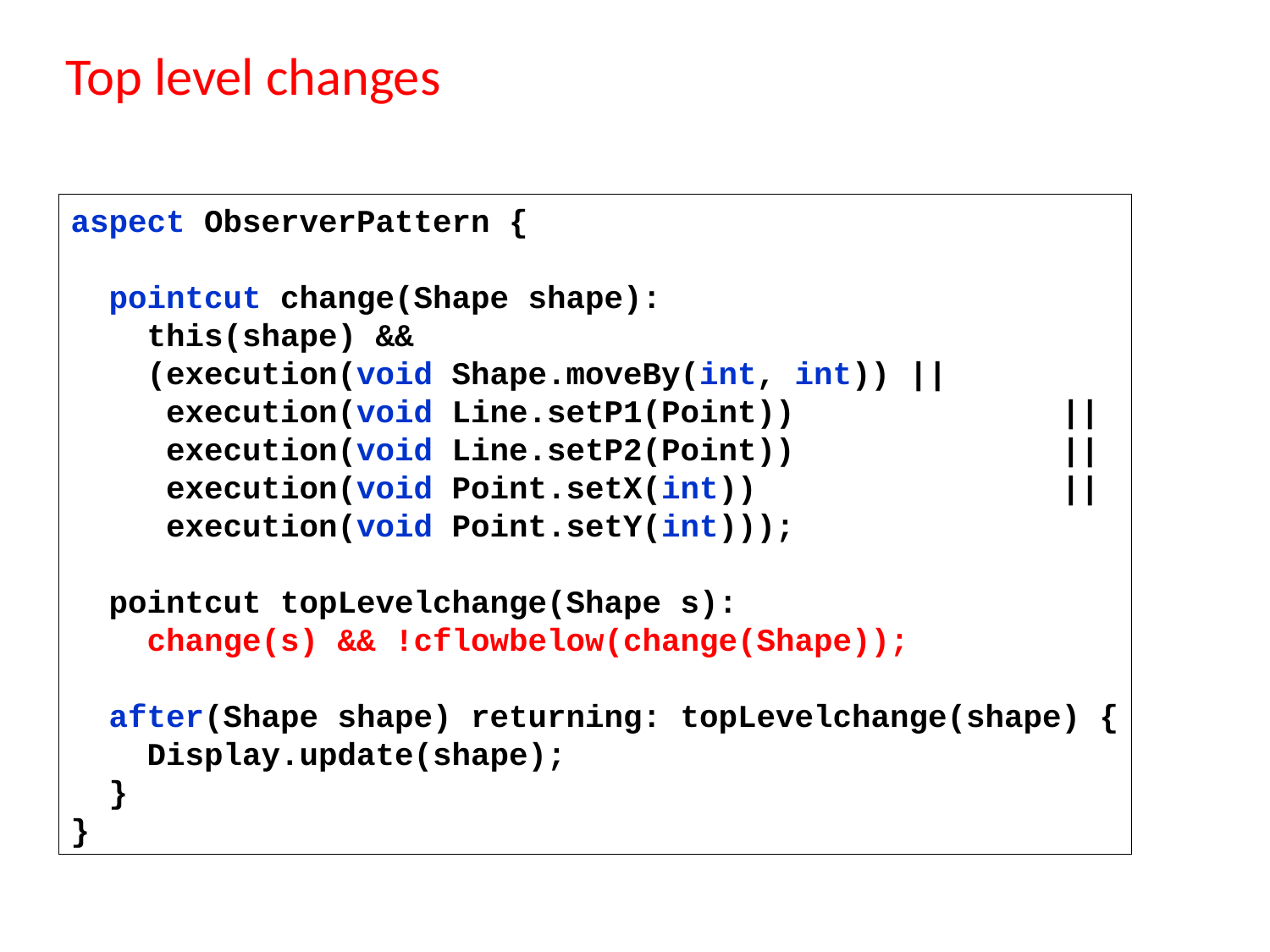

# Top level changes
aspect ObserverPattern {

  pointcut change(Shape shape):
    this(shape) &&
    (execution(void Shape.moveBy(int, int)) ||
     execution(void Line.setP1(Point))              ||
     execution(void Line.setP2(Point))              ||
     execution(void Point.setX(int))                ||
     execution(void Point.setY(int)));

  pointcut topLevelchange(Shape s):
    change(s) && !cflowbelow(change(Shape));

  after(Shape shape) returning: topLevelchange(shape) {
    Display.update(shape);
  }
}